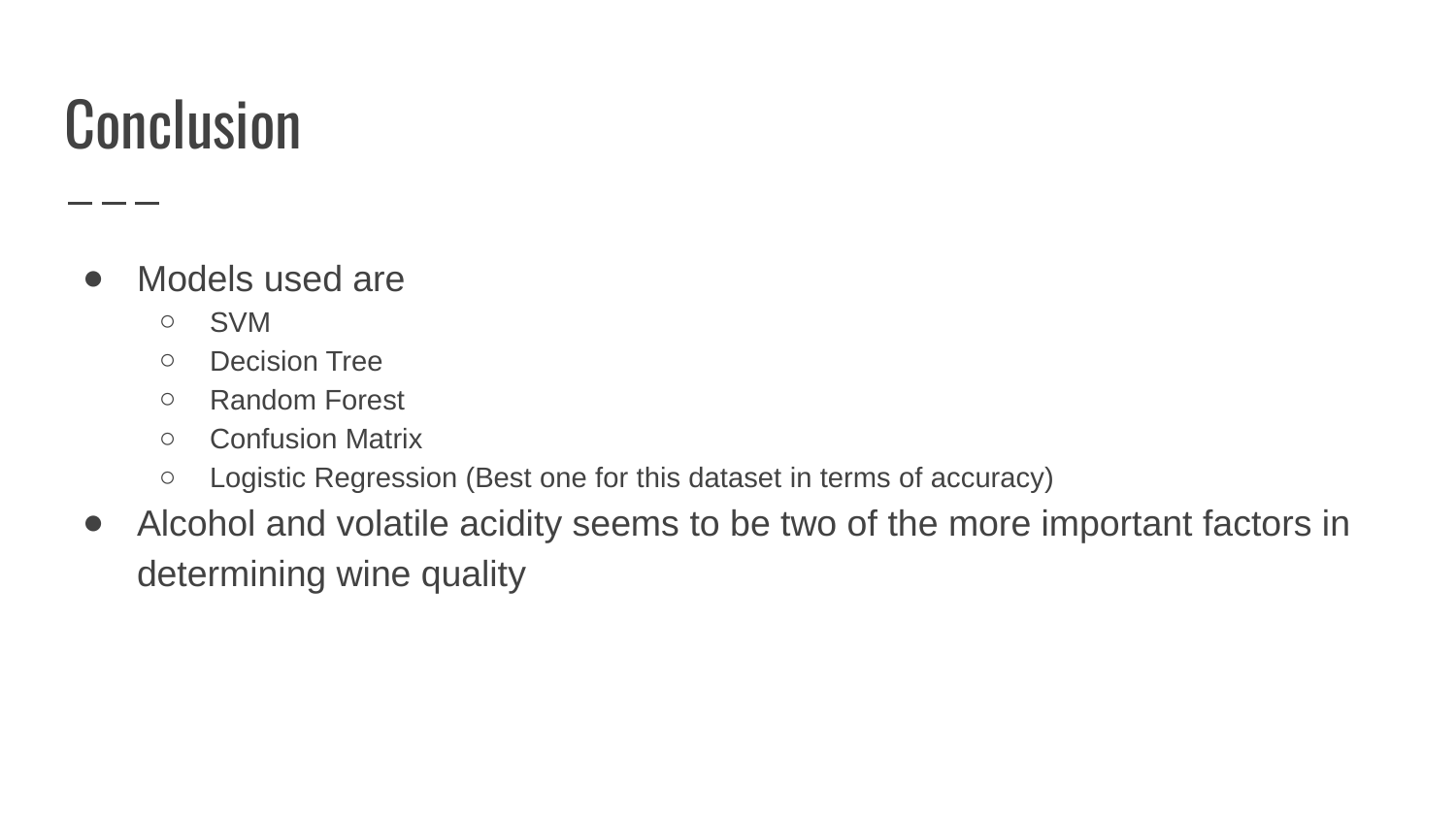

# Conclusion
Models used are
SVM
Decision Tree
Random Forest
Confusion Matrix
Logistic Regression (Best one for this dataset in terms of accuracy)
Alcohol and volatile acidity seems to be two of the more important factors in determining wine quality